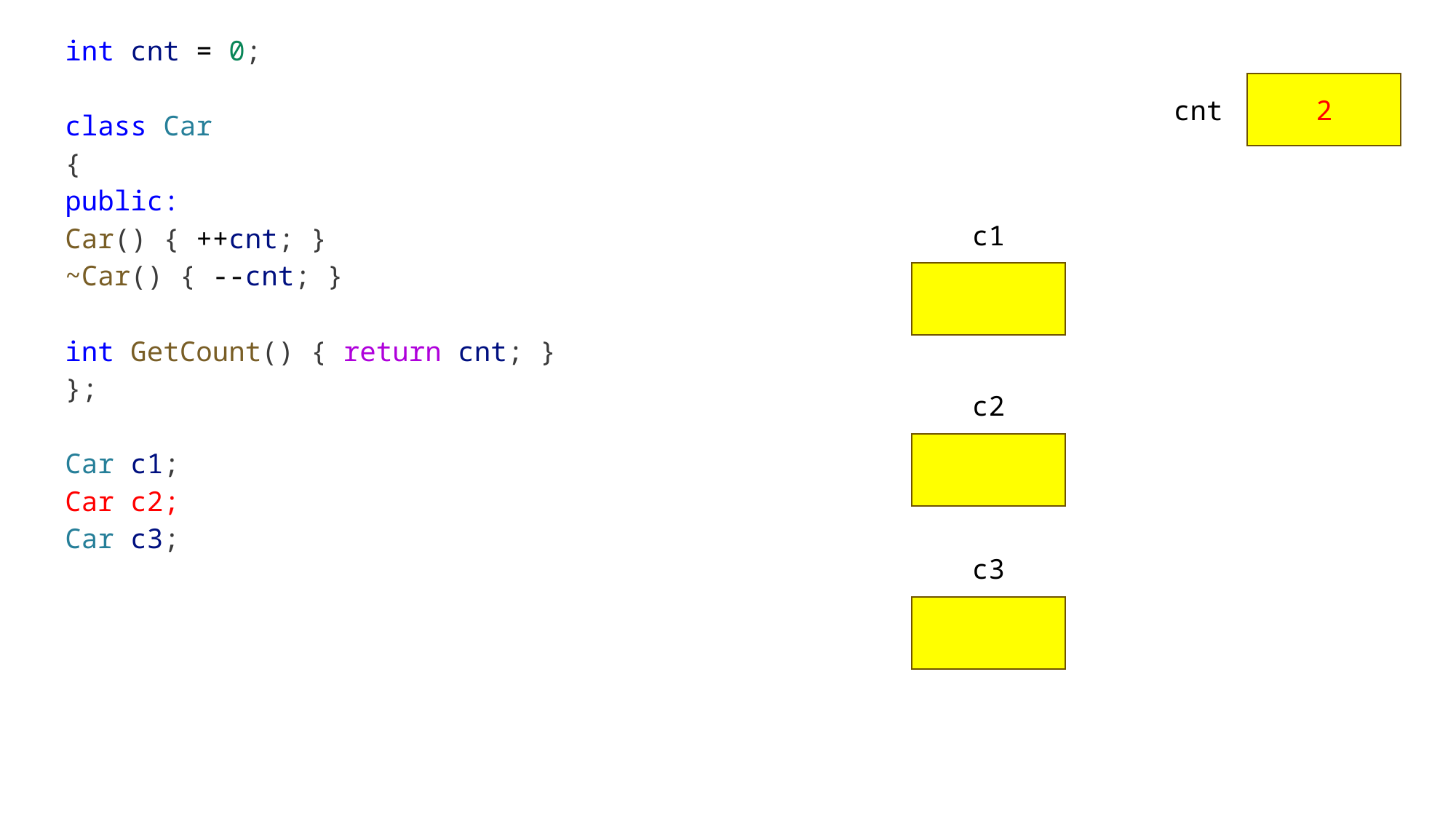

int cnt = 0;
class Car
{
public:
Car() { ++cnt; }
~Car() { --cnt; }
int GetCount() { return cnt; }
};
Car c1;
Car c2;
Car c3;
2
cnt
c1

c2

c3